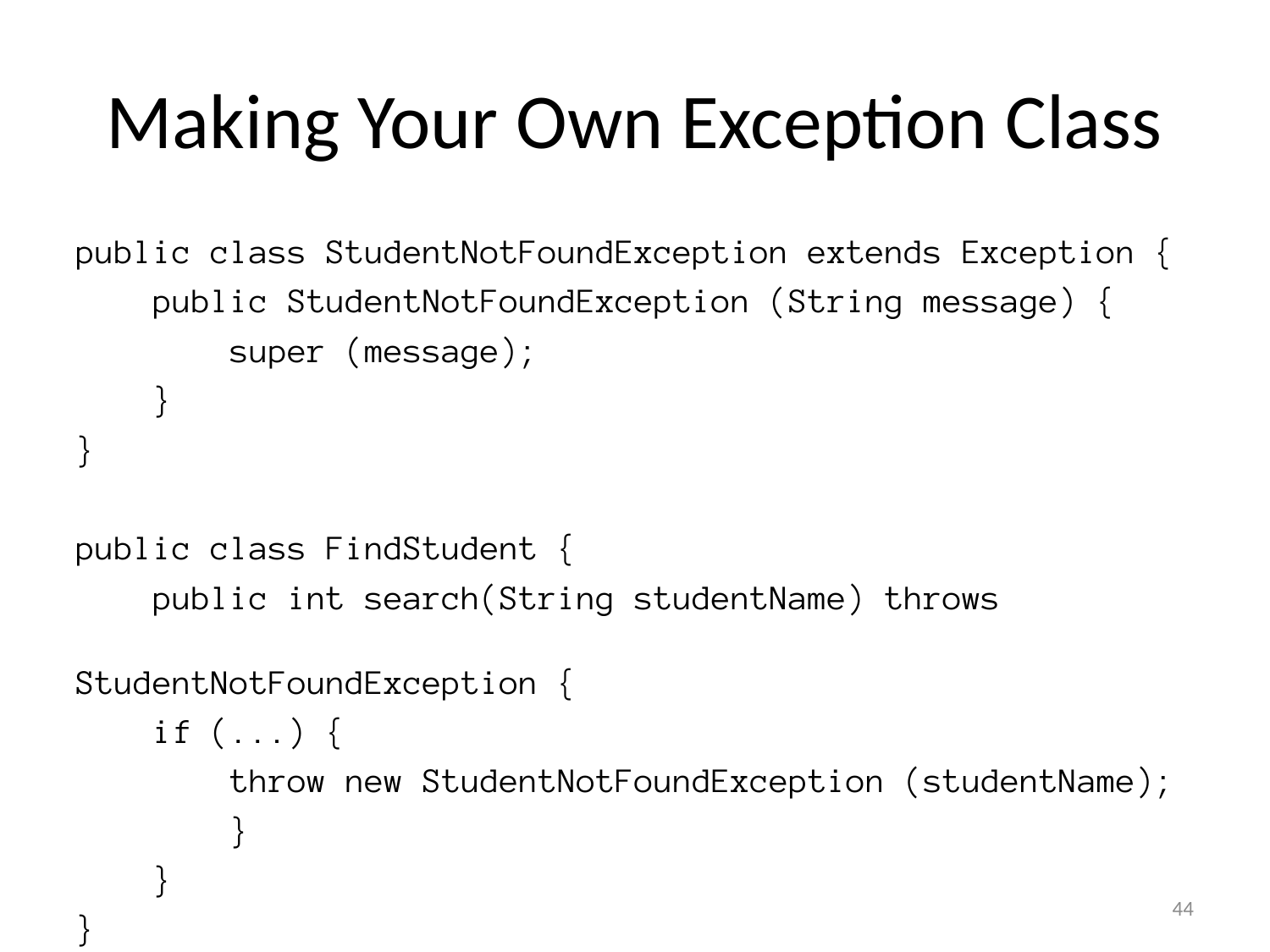

# Making Your Own Exception Class
public class StudentNotFoundException extends Exception {
    public StudentNotFoundException (String message) {
        super (message);
    }
}

public class FindStudent {
    public int search(String studentName) throws     				                  StudentNotFoundException {
    if (...) {
        throw new StudentNotFoundException (studentName);
        }
    }
}
44